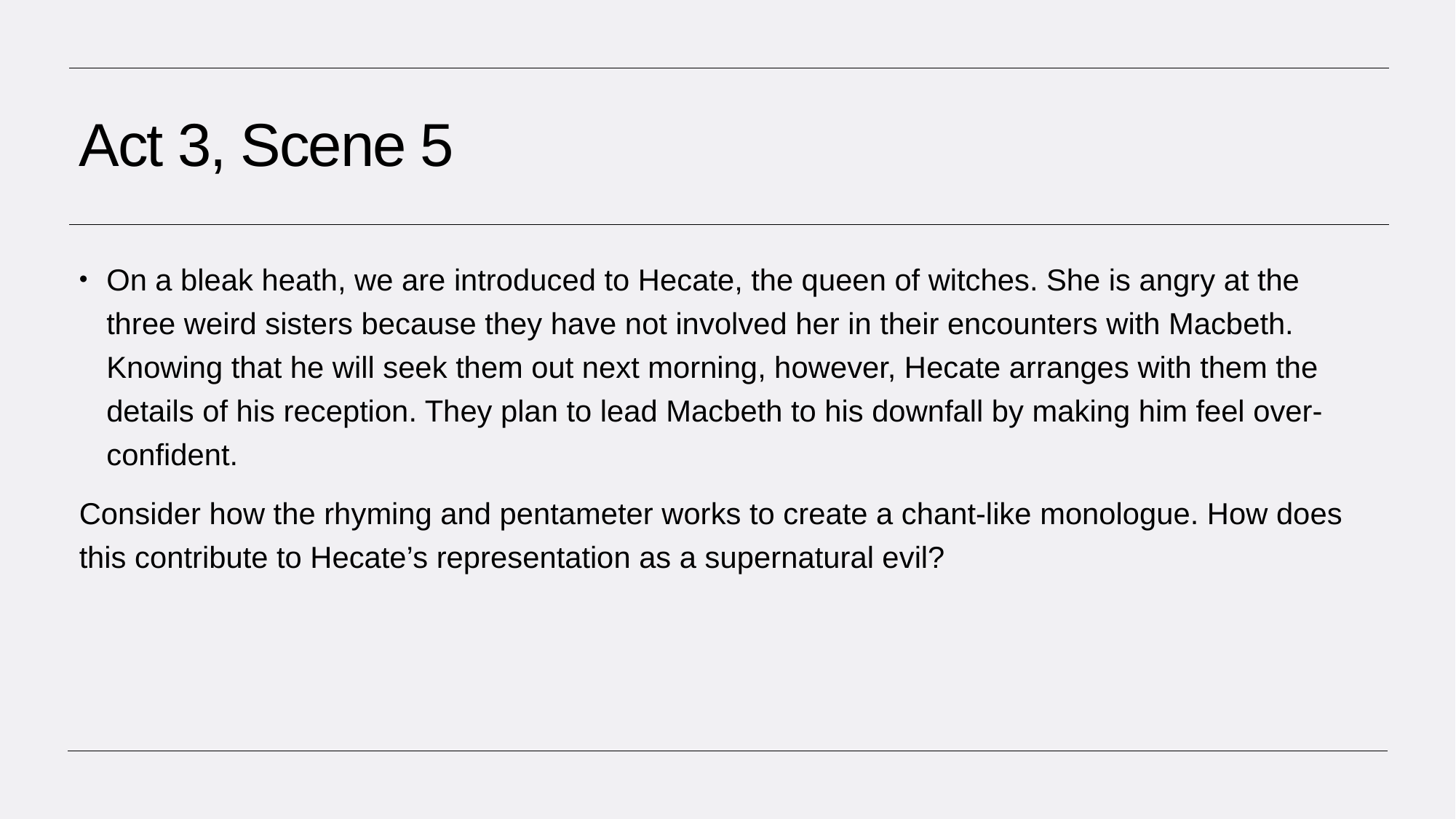

# Act 3, Scene 5
On a bleak heath, we are introduced to Hecate, the queen of witches. She is angry at the three weird sisters because they have not involved her in their encounters with Macbeth. Knowing that he will seek them out next morning, however, Hecate arranges with them the details of his reception. They plan to lead Macbeth to his downfall by making him feel over-confident.
Consider how the rhyming and pentameter works to create a chant-like monologue. How does this contribute to Hecate’s representation as a supernatural evil?